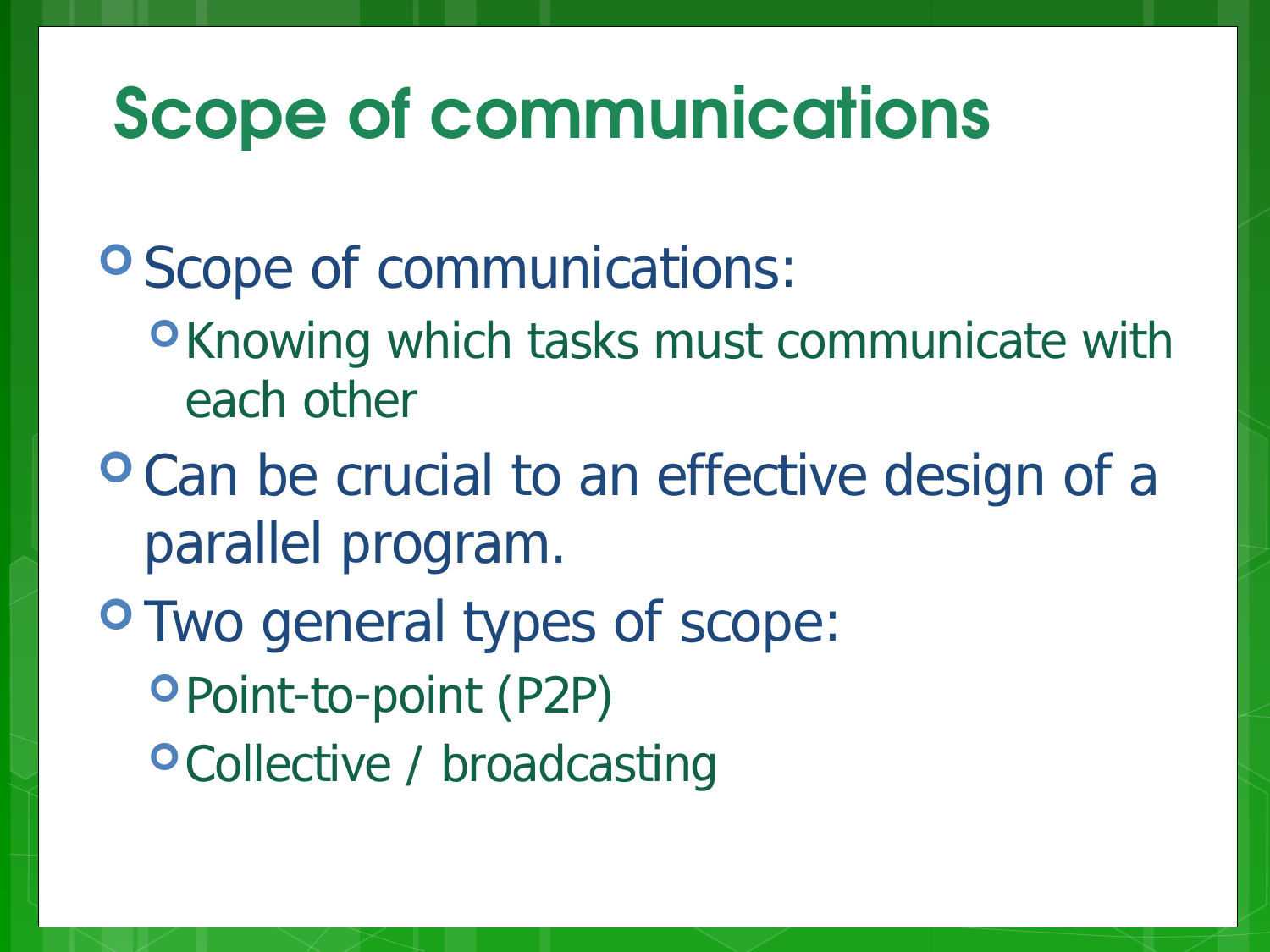

# Scope of communications
Scope of communications:
Knowing which tasks must communicate with each other
Can be crucial to an effective design of a parallel program.
Two general types of scope:
Point-to-point (P2P)
Collective / broadcasting